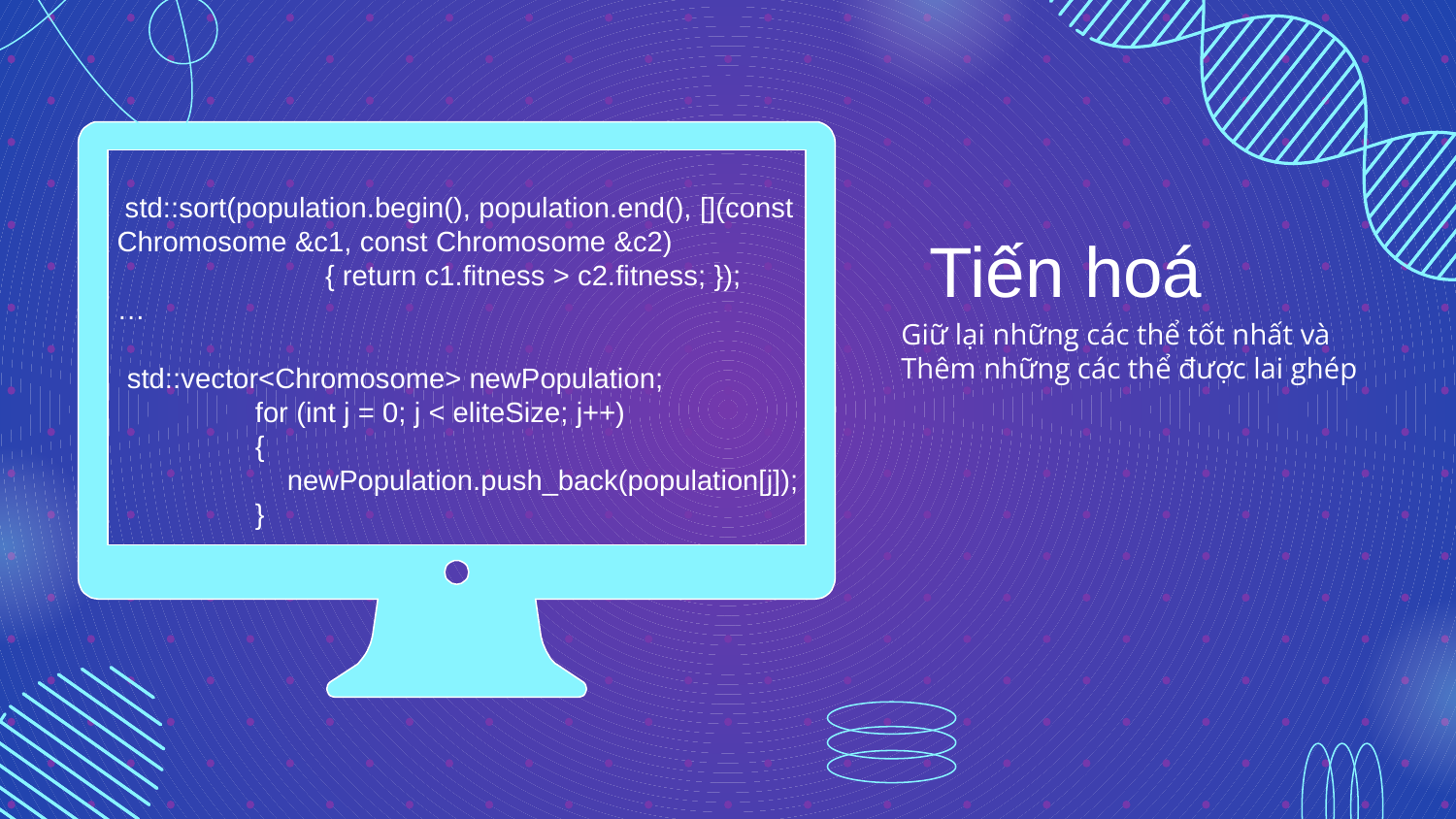

std::sort(population.begin(), population.end(), [](const Chromosome &c1, const Chromosome &c2)
                          { return c1.fitness > c2.fitness; });
…
# Tiến hoá
Giữ lại những các thể tốt nhất và
Thêm những các thể được lai ghép
std::vector<Chromosome> newPopulation;
                for (int j = 0; j < eliteSize; j++)
                {
                    newPopulation.push_back(population[j]);
                }